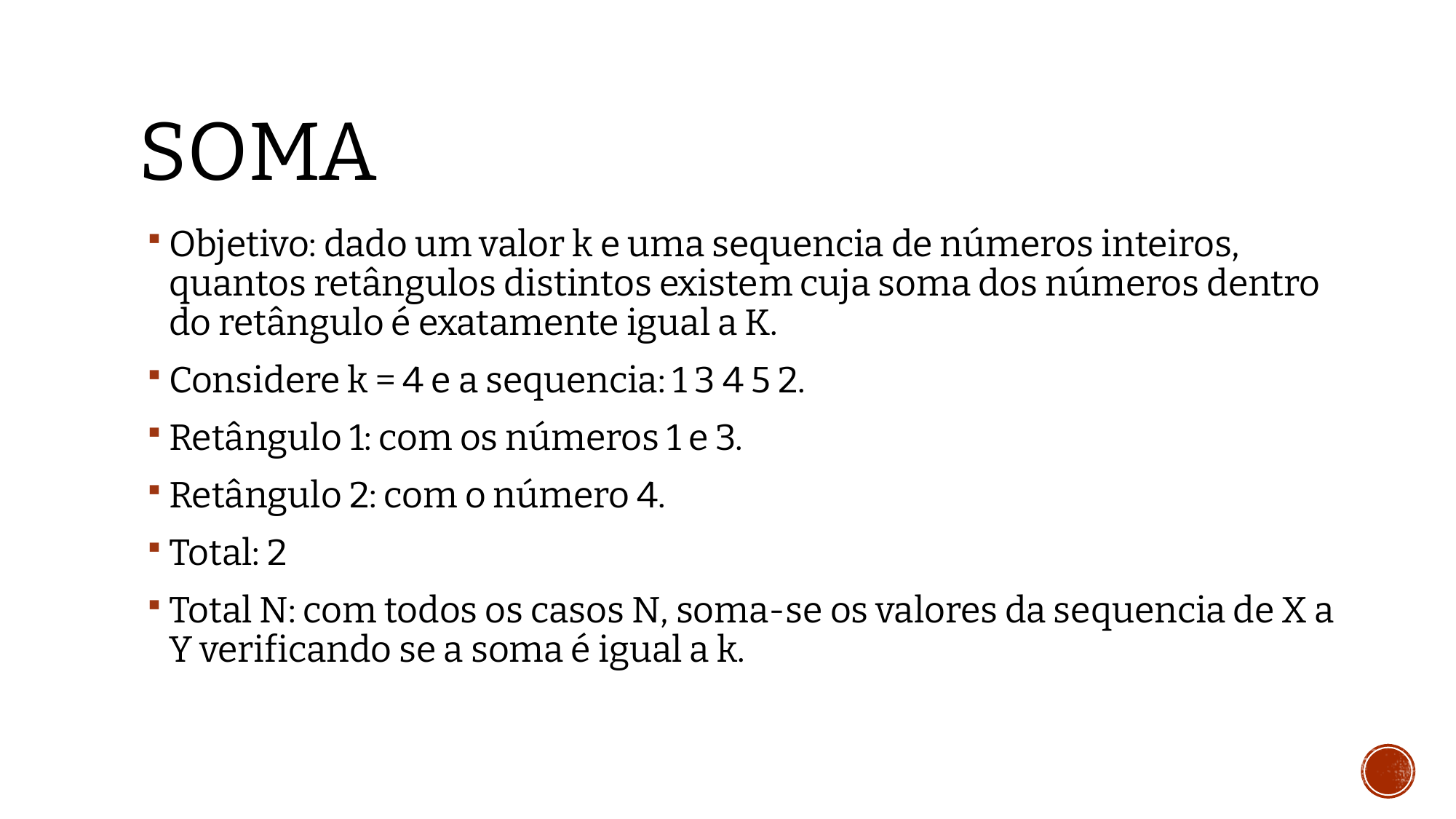

# SOMA
Objetivo: dado um valor k e uma sequencia de números inteiros, quantos retângulos distintos existem cuja soma dos números dentro do retângulo é exatamente igual a K.
Considere k = 4 e a sequencia: 1 3 4 5 2.
Retângulo 1: com os números 1 e 3.
Retângulo 2: com o número 4.
Total: 2
Total N: com todos os casos N, soma-se os valores da sequencia de X a Y verificando se a soma é igual a k.